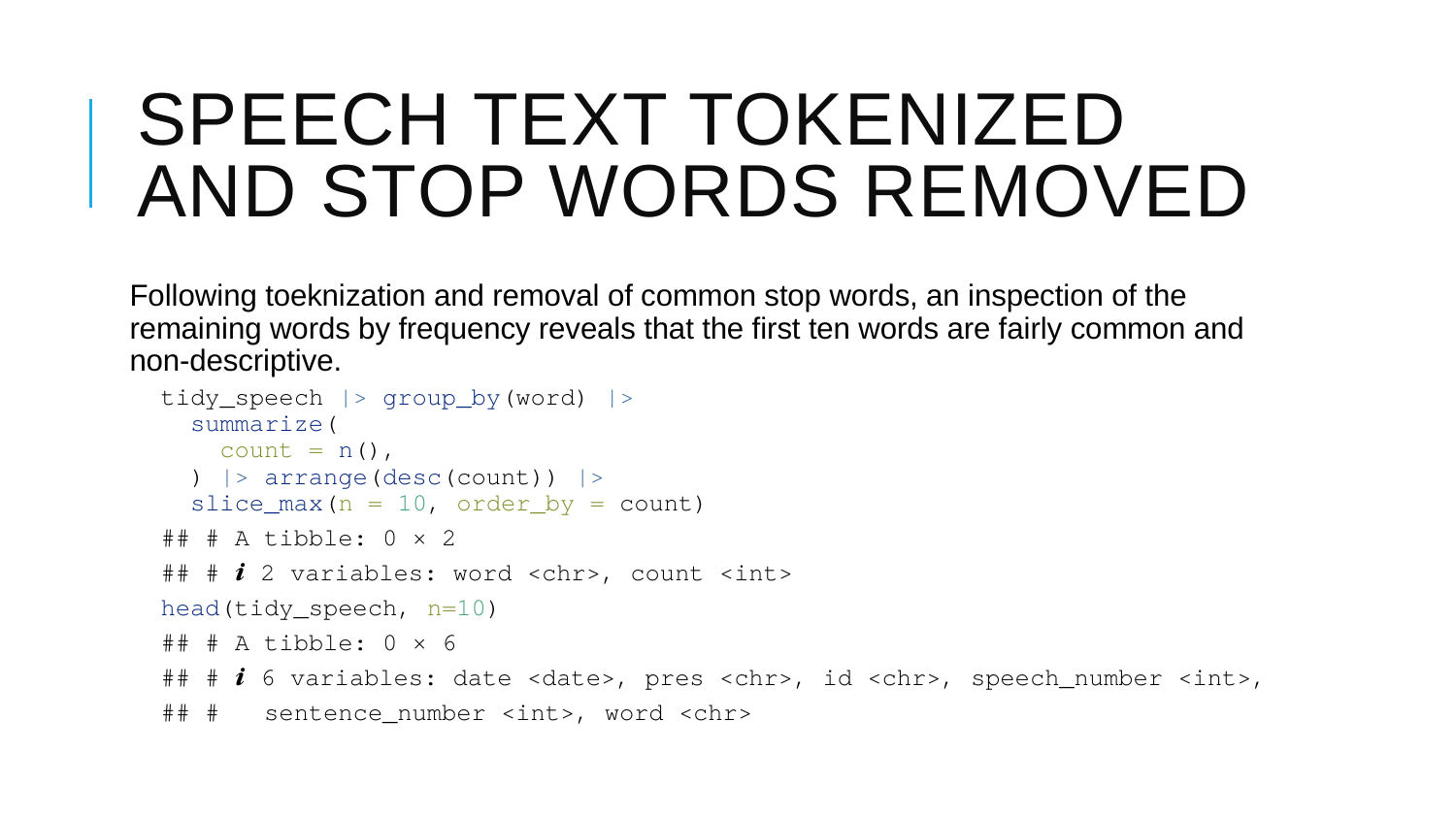

# Speech text tokenized and stop words removed
Following toeknization and removal of common stop words, an inspection of the remaining words by frequency reveals that the first ten words are fairly common and non-descriptive.
tidy_speech |> group_by(word) |>
  summarize(
    count = n(),
  ) |> arrange(desc(count)) |>
  slice_max(n = 10, order_by = count)
## # A tibble: 0 × 2
## # ℹ 2 variables: word <chr>, count <int>
head(tidy_speech, n=10)
## # A tibble: 0 × 6
## # ℹ 6 variables: date <date>, pres <chr>, id <chr>, speech_number <int>,
## #   sentence_number <int>, word <chr>